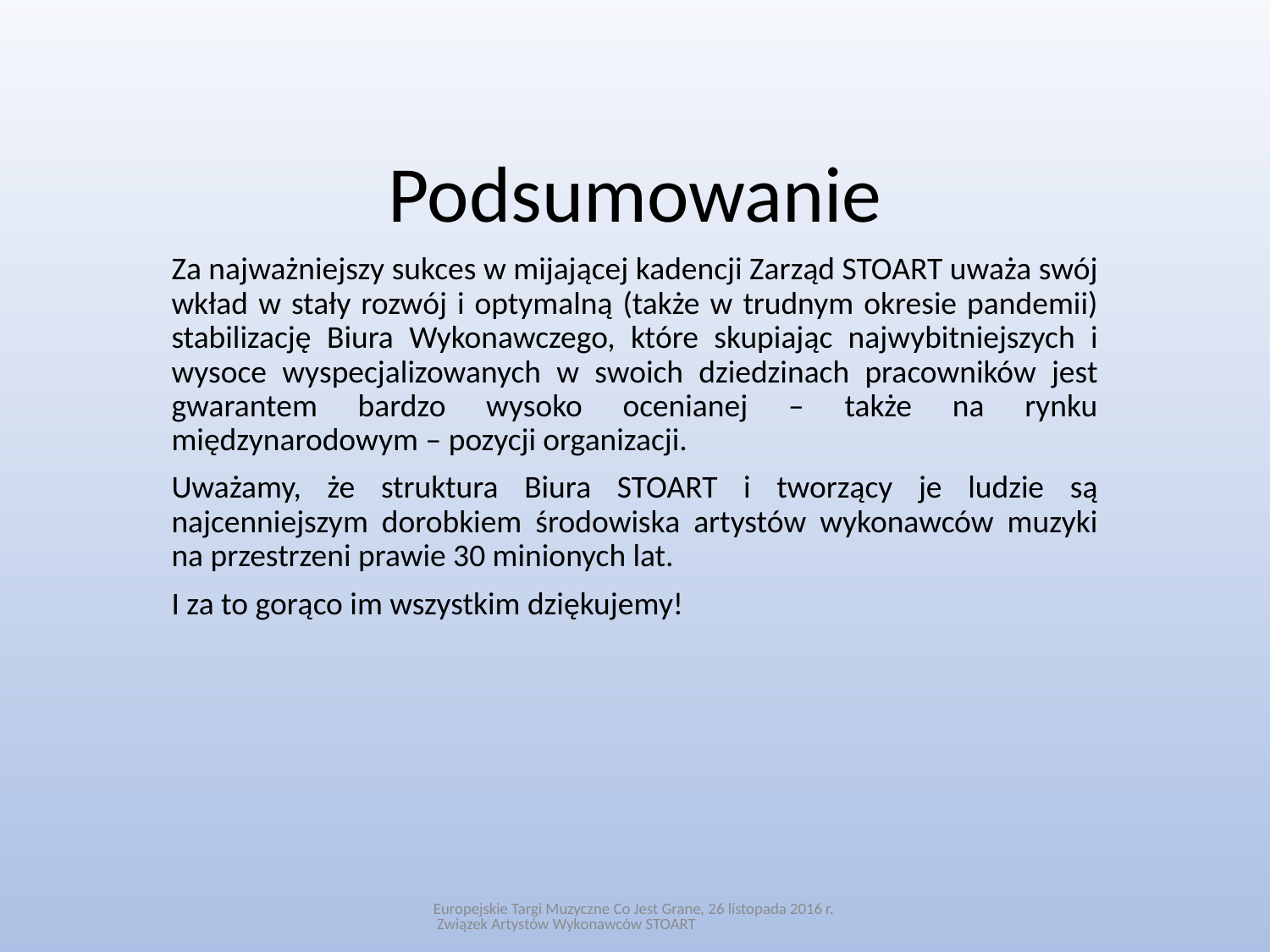

# Podsumowanie
Za najważniejszy sukces w mijającej kadencji Zarząd STOART uważa swój wkład w stały rozwój i optymalną (także w trudnym okresie pandemii) stabilizację Biura Wykonawczego, które skupiając najwybitniejszych i wysoce wyspecjalizowanych w swoich dziedzinach pracowników jest gwarantem bardzo wysoko ocenianej – także na rynku międzynarodowym – pozycji organizacji.
Uważamy, że struktura Biura STOART i tworzący je ludzie są najcenniejszym dorobkiem środowiska artystów wykonawców muzyki na przestrzeni prawie 30 minionych lat.
I za to gorąco im wszystkim dziękujemy!
Europejskie Targi Muzyczne Co Jest Grane, 26 listopada 2016 r. Związek Artystów Wykonawców STOART